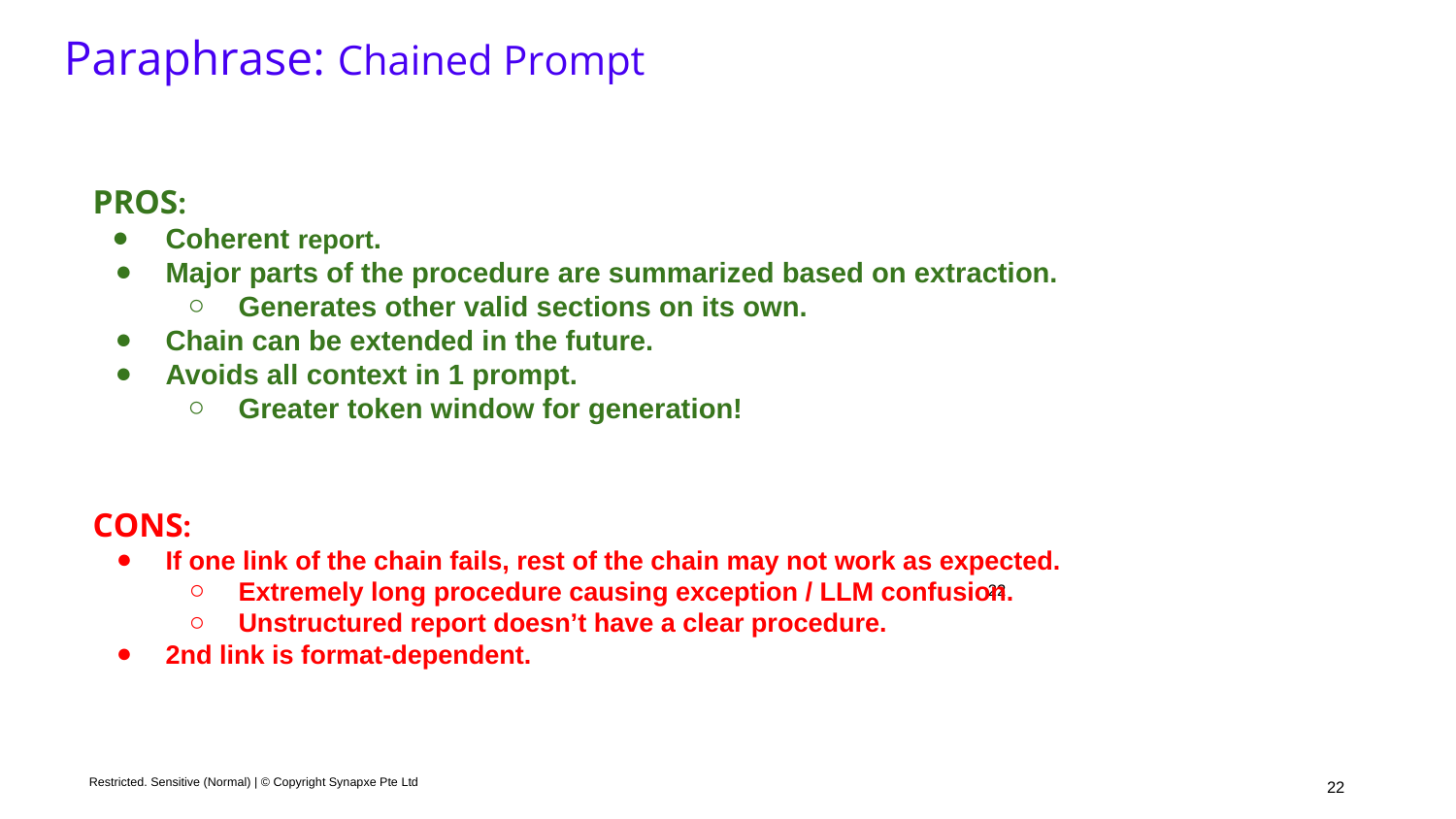

Paraphrase: Chained Prompt

PROS:
Coherent report.
Major parts of the procedure are summarized based on extraction.
Generates other valid sections on its own.
Chain can be extended in the future.
Avoids all context in 1 prompt.
Greater token window for generation!
CONS:
If one link of the chain fails, rest of the chain may not work as expected.
Extremely long procedure causing exception / LLM confusion.
Unstructured report doesn’t have a clear procedure.
2nd link is format-dependent.

22
22
Restricted. Sensitive (Normal) | © Copyright Synapxe Pte Ltd